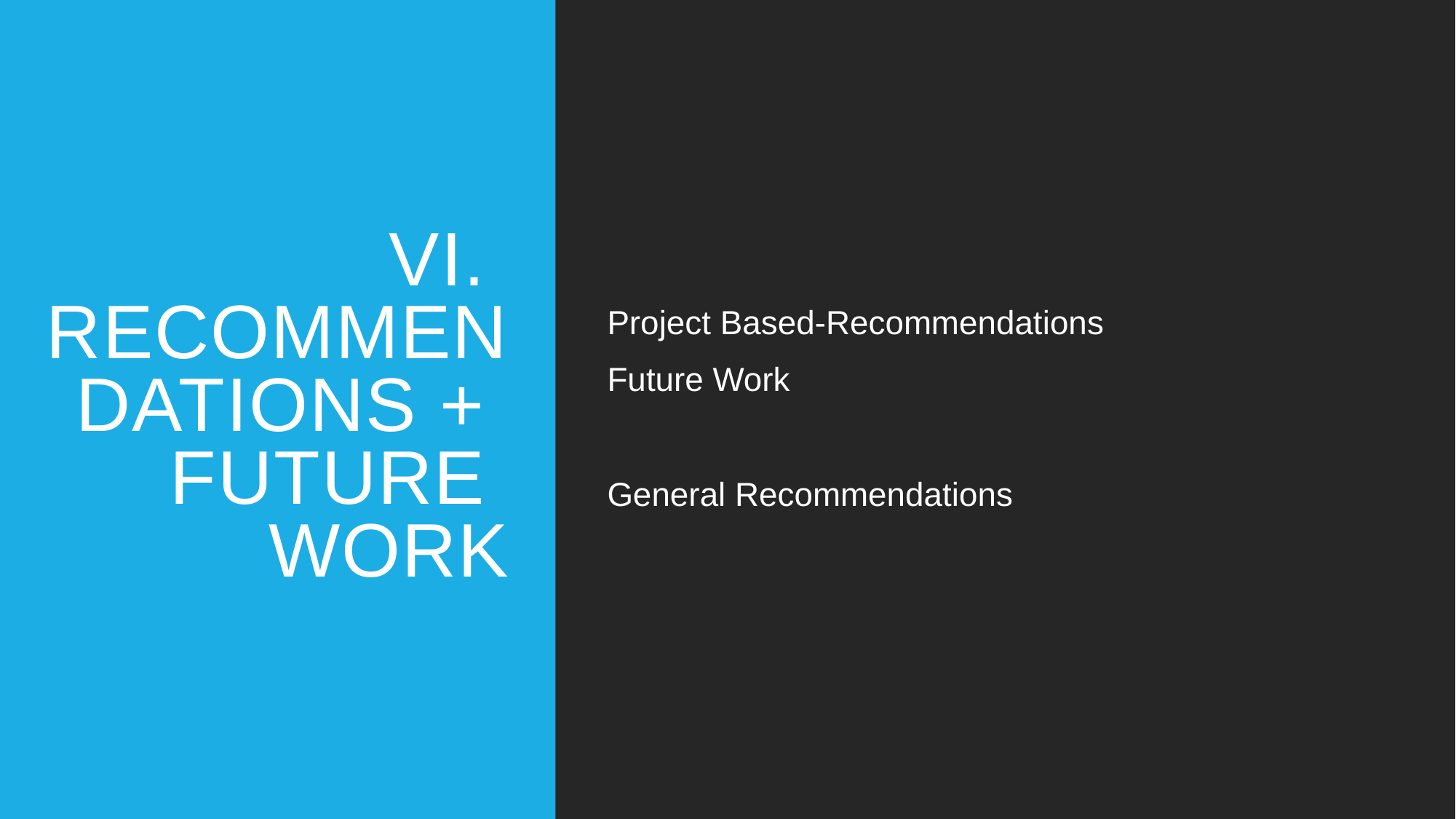

# VI. Recommendations + Future Work
Project Based-Recommendations
Future Work

General Recommendations